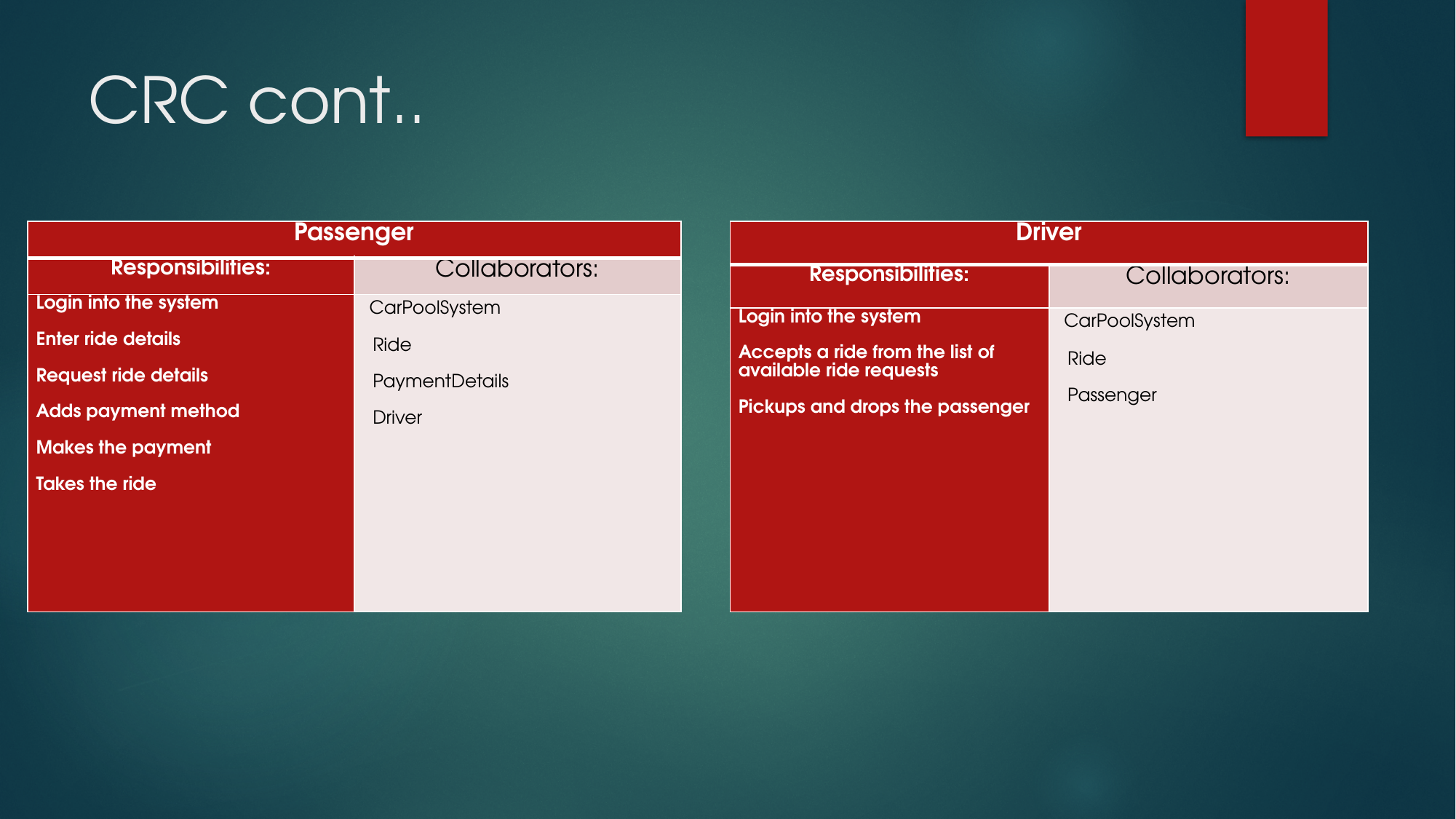

# CRC cont..
| Passenger |  |
| --- | --- |
| Responsibilities: | Collaborators: |
| Login into the system   Enter ride details   Request ride details   Adds payment method   Makes the payment   Takes the ride | CarPoolSystem   Ride   PaymentDetails   Driver |
| Driver |  |
| --- | --- |
| Responsibilities: | Collaborators: |
| Login into the system   Accepts a ride from the list of available ride requests   Pickups and drops the passenger | CarPoolSystem   Ride   Passenger |